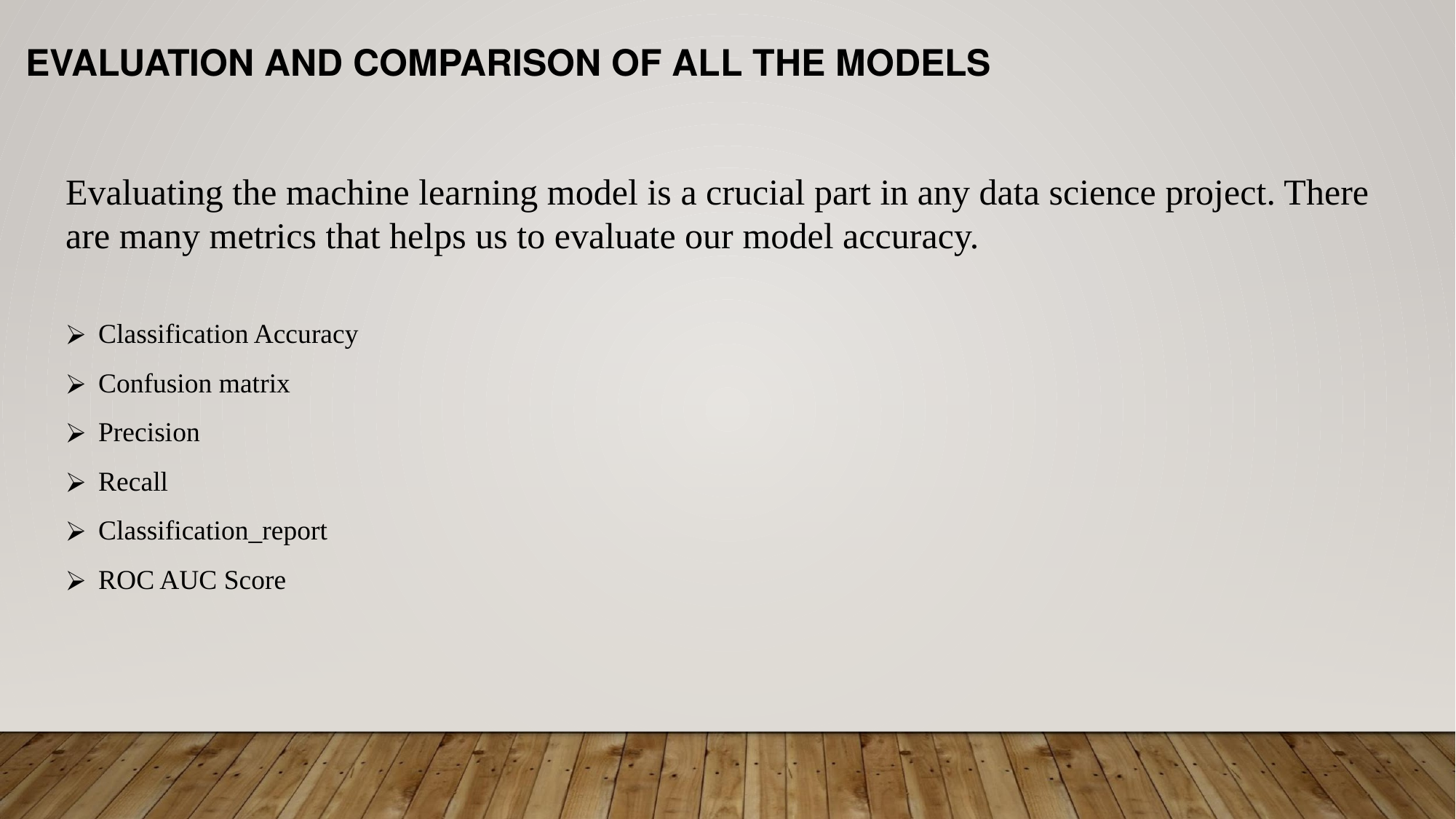

EVALUATION AND COMPARISON OF ALL THE MODELS
Evaluating the machine learning model is a crucial part in any data science project. There are many metrics that helps us to evaluate our model accuracy.

Classification Accuracy
Confusion matrix
Precision
Recall
Classification_report
ROC AUC Score